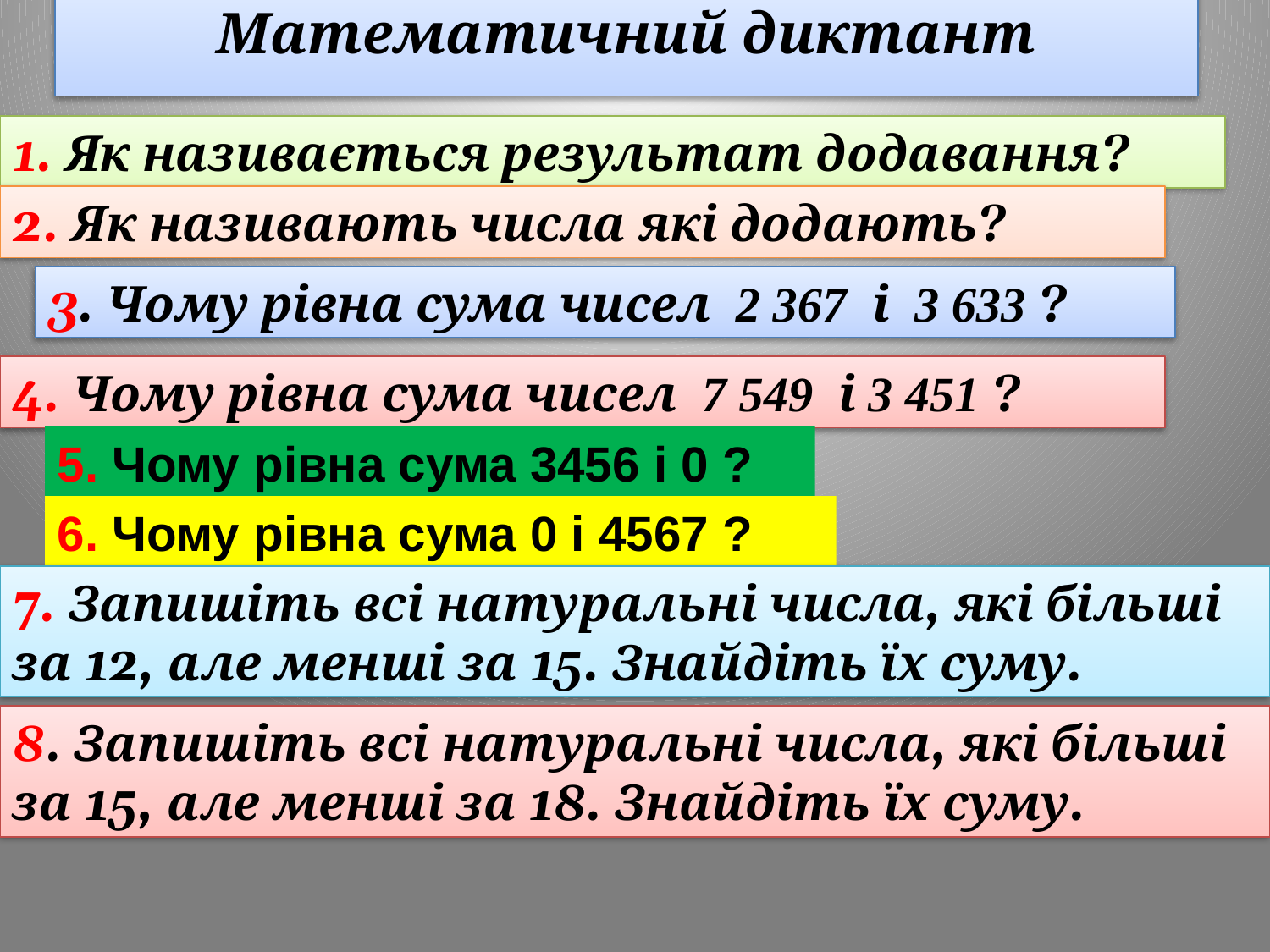

# Математичний диктант
1. Як називається результат додавання?
2. Як називають числа які додають?
3. Чому рівна сума чисел  2 367  і  3 633 ?
4. Чому рівна сума чисел  7 549  і 3 451 ?
5. Чому рівна сума 3456 і 0 ?
6. Чому рівна сума 0 і 4567 ?
7. Запишіть всі натуральні числа, які більші за 12, але менші за 15. Знайдіть їх суму.
8. Запишіть всі натуральні числа, які більші за 15, але менші за 18. Знайдіть їх суму.